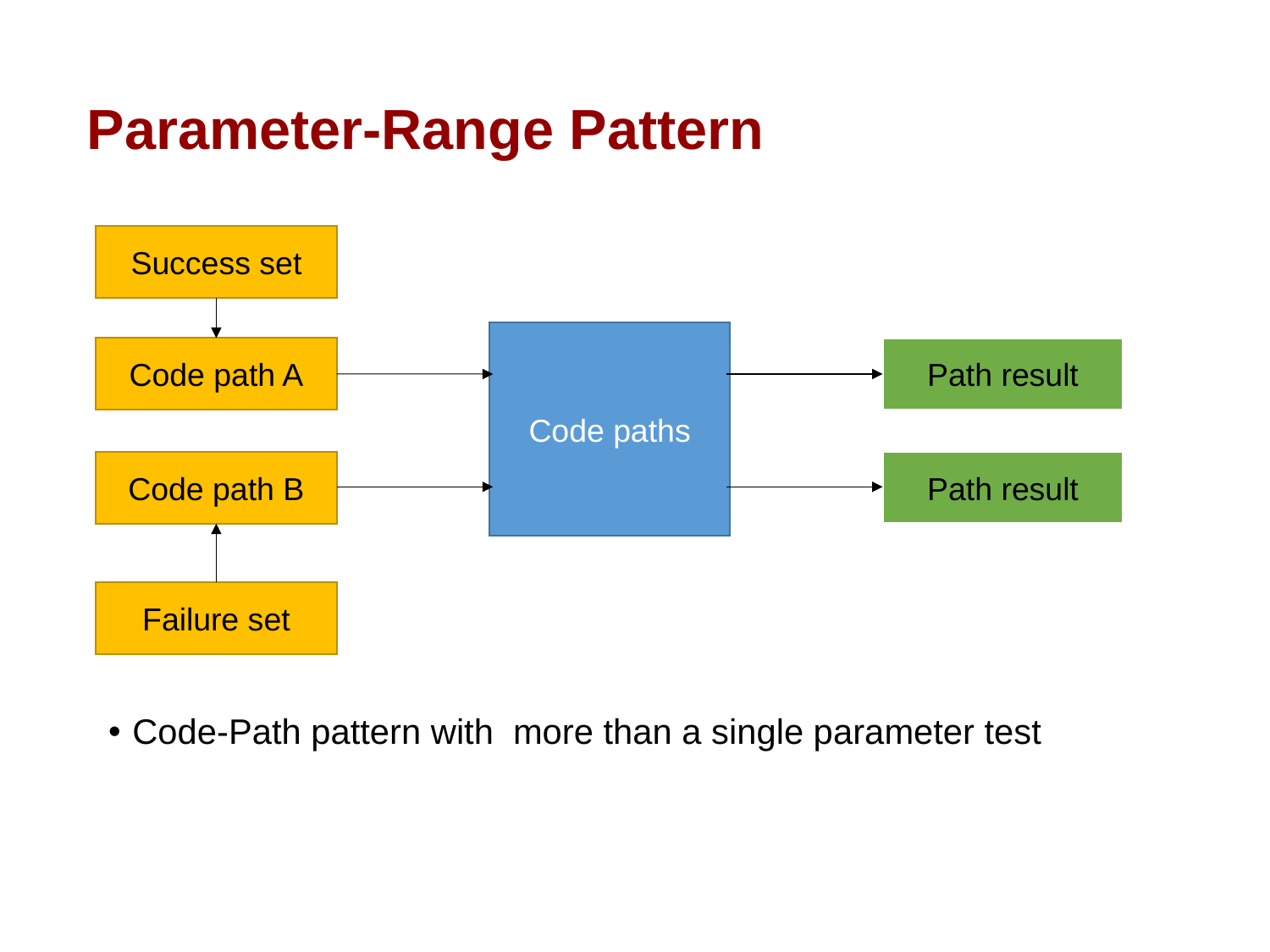

# Parameter-Range Pattern
Success set
Code paths
Code path A
Path result
Code path B
Path result
Failure set
Code-Path pattern with  more than a single parameter test